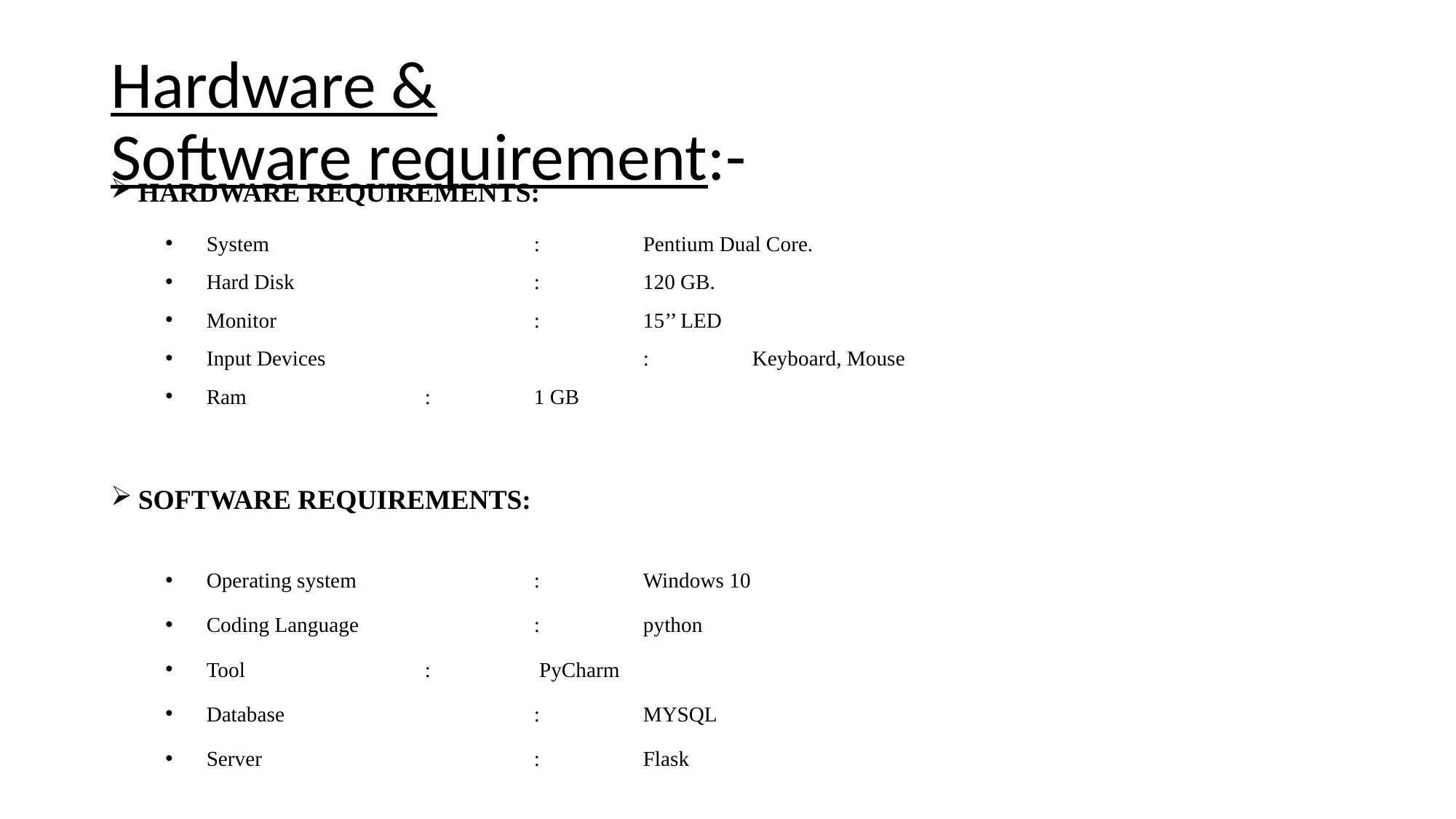

# Hardware & Software requirement:-
HARDWARE REQUIREMENTS:
System			: 	Pentium Dual Core.
Hard Disk 			: 	120 GB.
Monitor			: 	15’’ LED
Input Devices			: 	Keyboard, Mouse
Ram			:	1 GB

SOFTWARE REQUIREMENTS:

Operating system 		: 	Windows 10
Coding Language		:	python
Tool			:	 PyCharm
Database			:	MYSQL
Server                 		:   	Flask